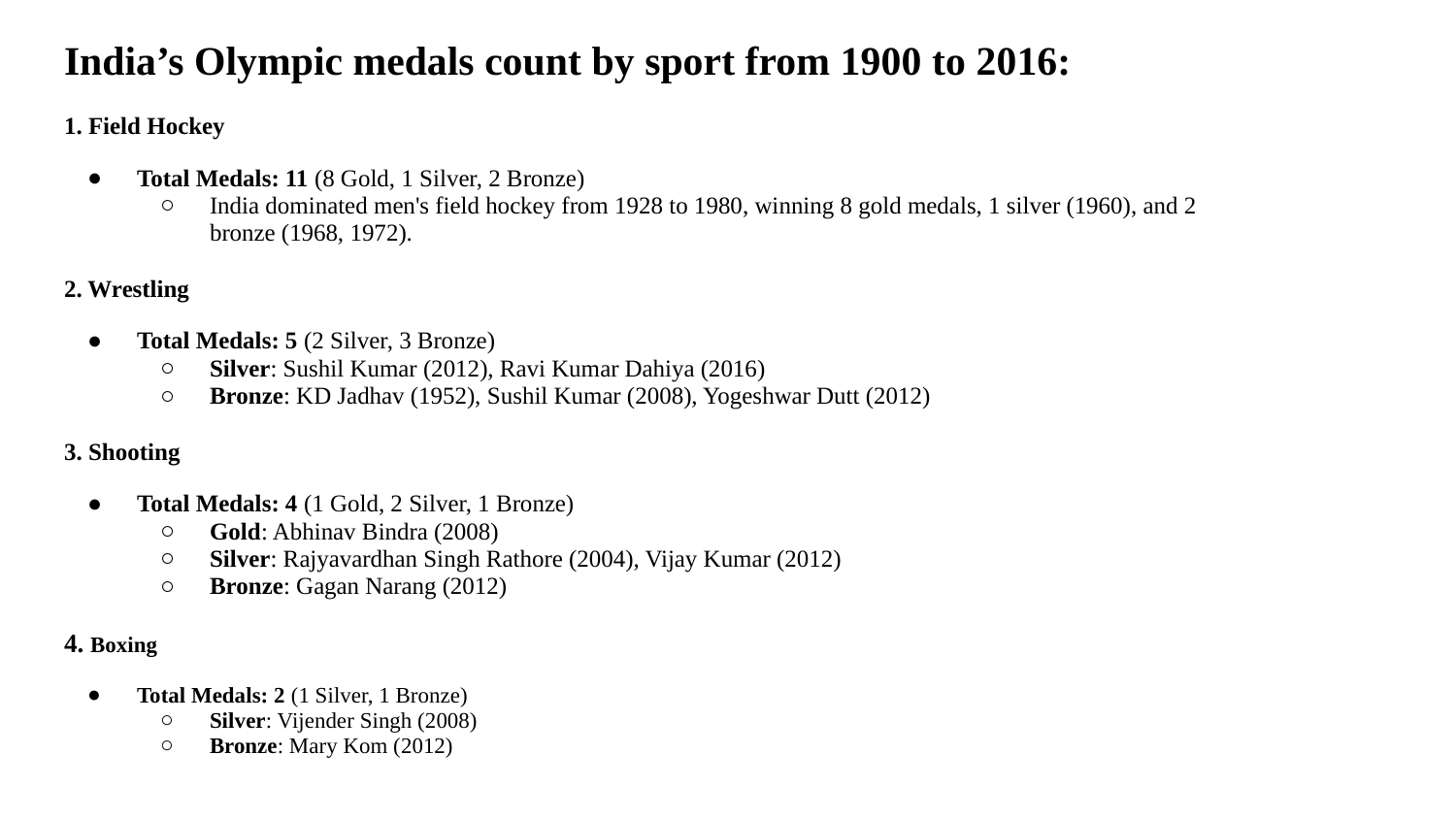

India’s Olympic medals count by sport from 1900 to 2016:
1. Field Hockey
Total Medals: 11 (8 Gold, 1 Silver, 2 Bronze)
India dominated men's field hockey from 1928 to 1980, winning 8 gold medals, 1 silver (1960), and 2 bronze (1968, 1972).
2. Wrestling
Total Medals: 5 (2 Silver, 3 Bronze)
Silver: Sushil Kumar (2012), Ravi Kumar Dahiya (2016)
Bronze: KD Jadhav (1952), Sushil Kumar (2008), Yogeshwar Dutt (2012)
3. Shooting
Total Medals: 4 (1 Gold, 2 Silver, 1 Bronze)
Gold: Abhinav Bindra (2008)
Silver: Rajyavardhan Singh Rathore (2004), Vijay Kumar (2012)
Bronze: Gagan Narang (2012)
4. Boxing
Total Medals: 2 (1 Silver, 1 Bronze)
Silver: Vijender Singh (2008)
Bronze: Mary Kom (2012)
#